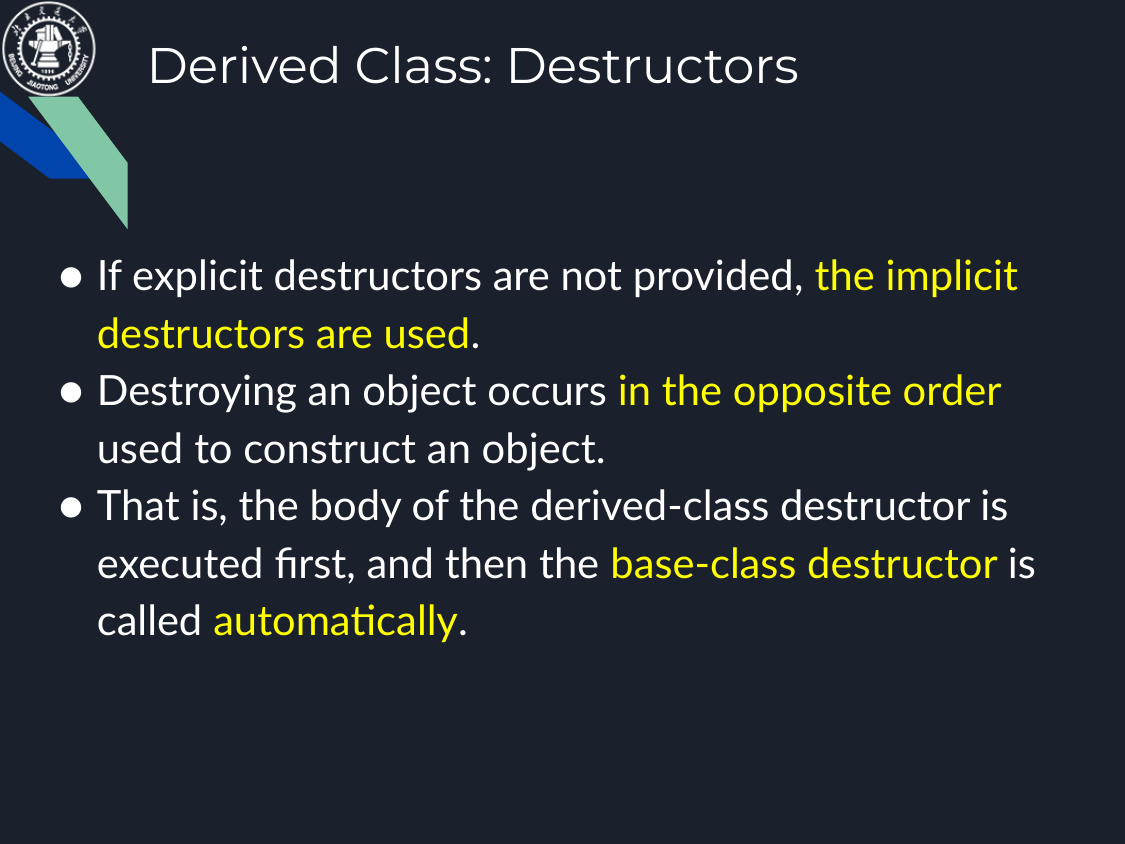

# Derived Class: Destructors
If explicit destructors are not provided, the implicit destructors are used.
Destroying an object occurs in the opposite order used to construct an object.
That is, the body of the derived-class destructor is executed first, and then the base-class destructor is called automatically.